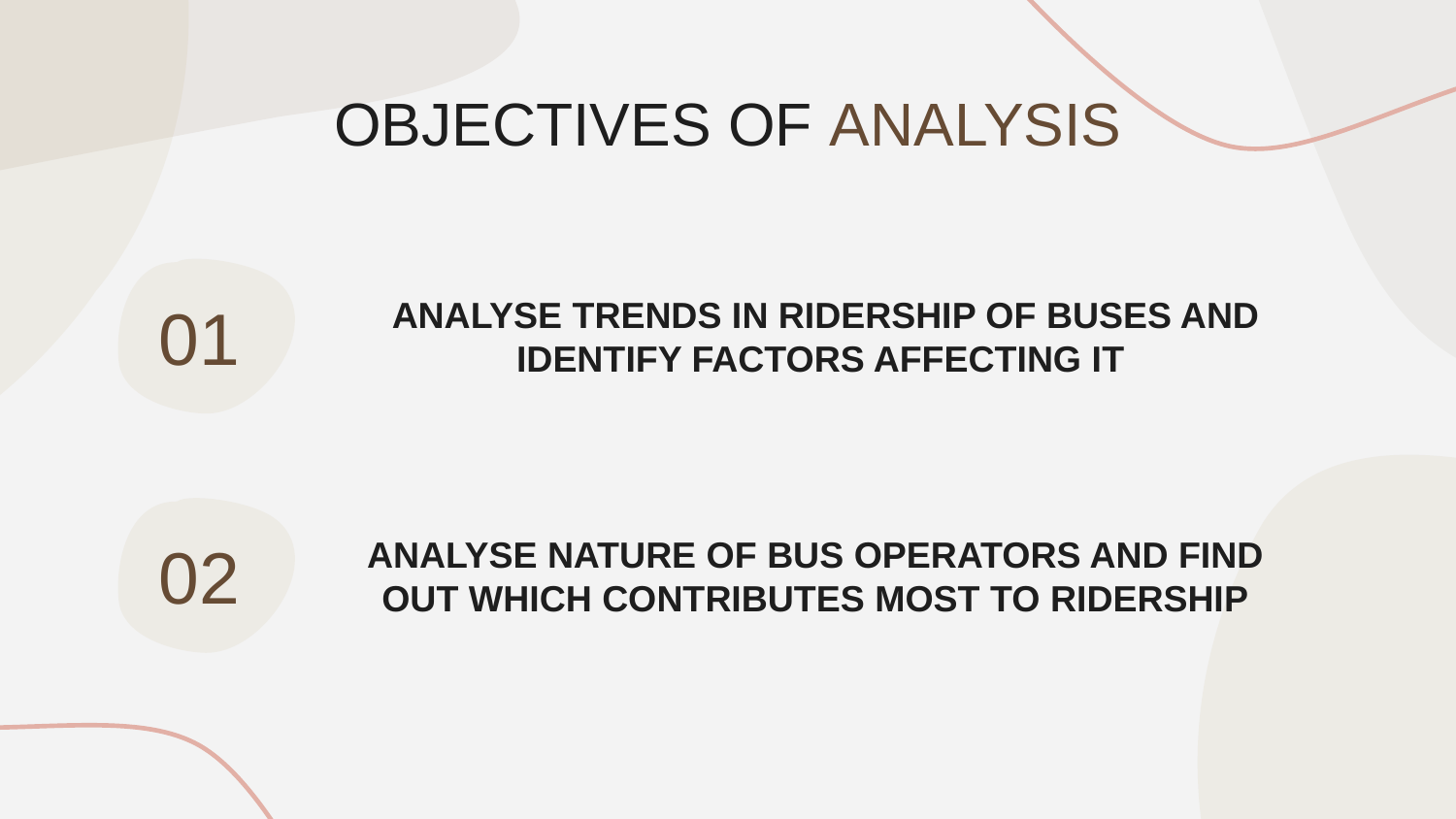

OBJECTIVES OF ANALYSIS

ANALYSE TRENDS IN RIDERSHIP OF BUSES AND IDENTIFY FACTORS AFFECTING IT
01

ANALYSE NATURE OF BUS OPERATORS AND FIND OUT WHICH CONTRIBUTES MOST TO RIDERSHIP
02